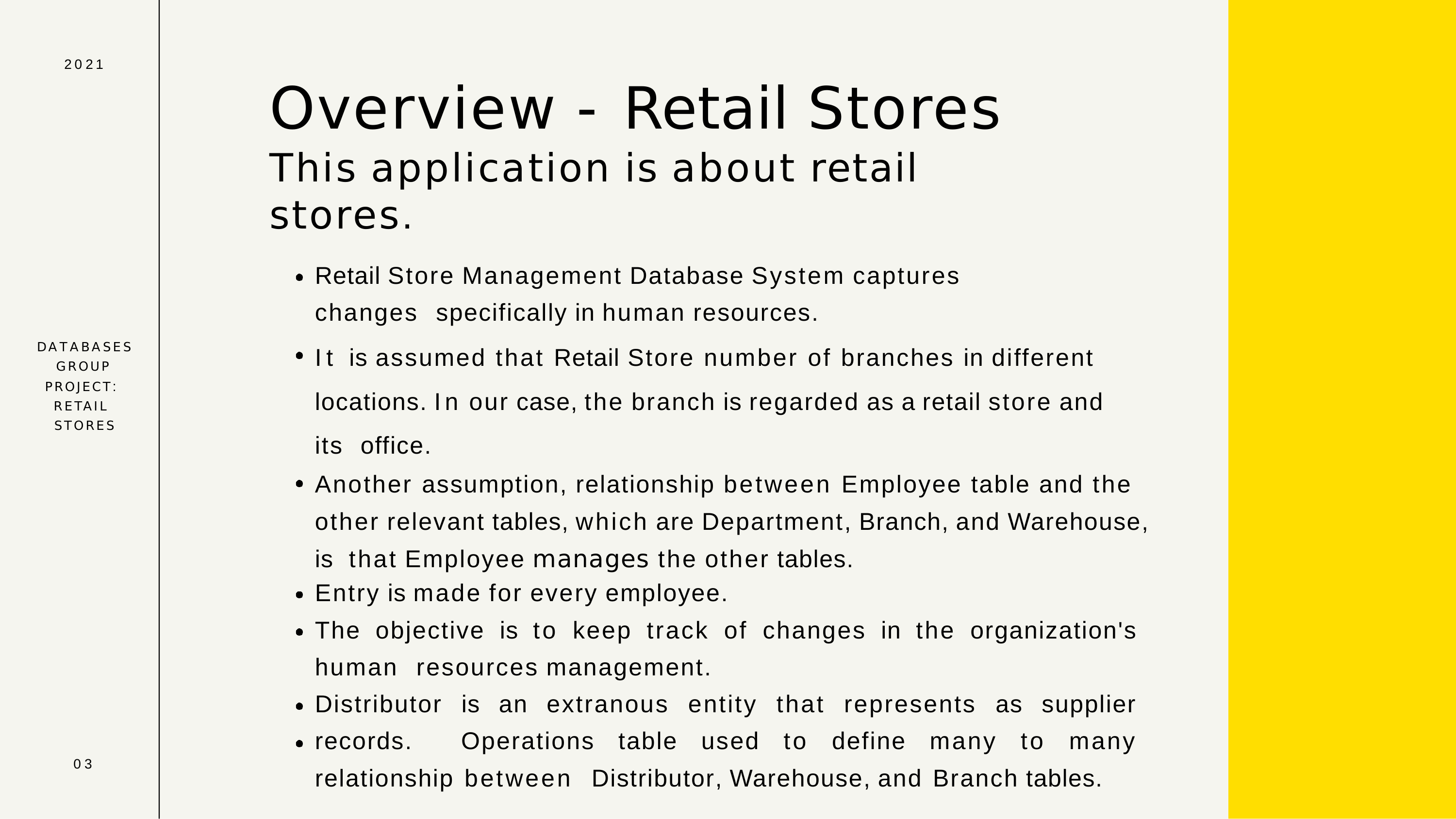

2021
# Overview - Retail Stores
This application is about retail stores.
Retail Store Management Database System captures changes  specifically in human resources.
It is assumed that Retail Store number of branches in different  locations. In our case, the branch is regarded as a retail store and its  office.
Another assumption, relationship between Employee table and the  other relevant tables, which are Department, Branch, and Warehouse, is  that Employee manages the other tables.
Entry is made for every employee.
The objective is to keep track of changes in the organization's human  resources management.
Distributor is an extranous entity that represents as supplier records.  Operations table used to define many to many relationship between  Distributor, Warehouse, and Branch tables.

DATABASES  GROUP  PROJECT:  RETAIL  STORES

03